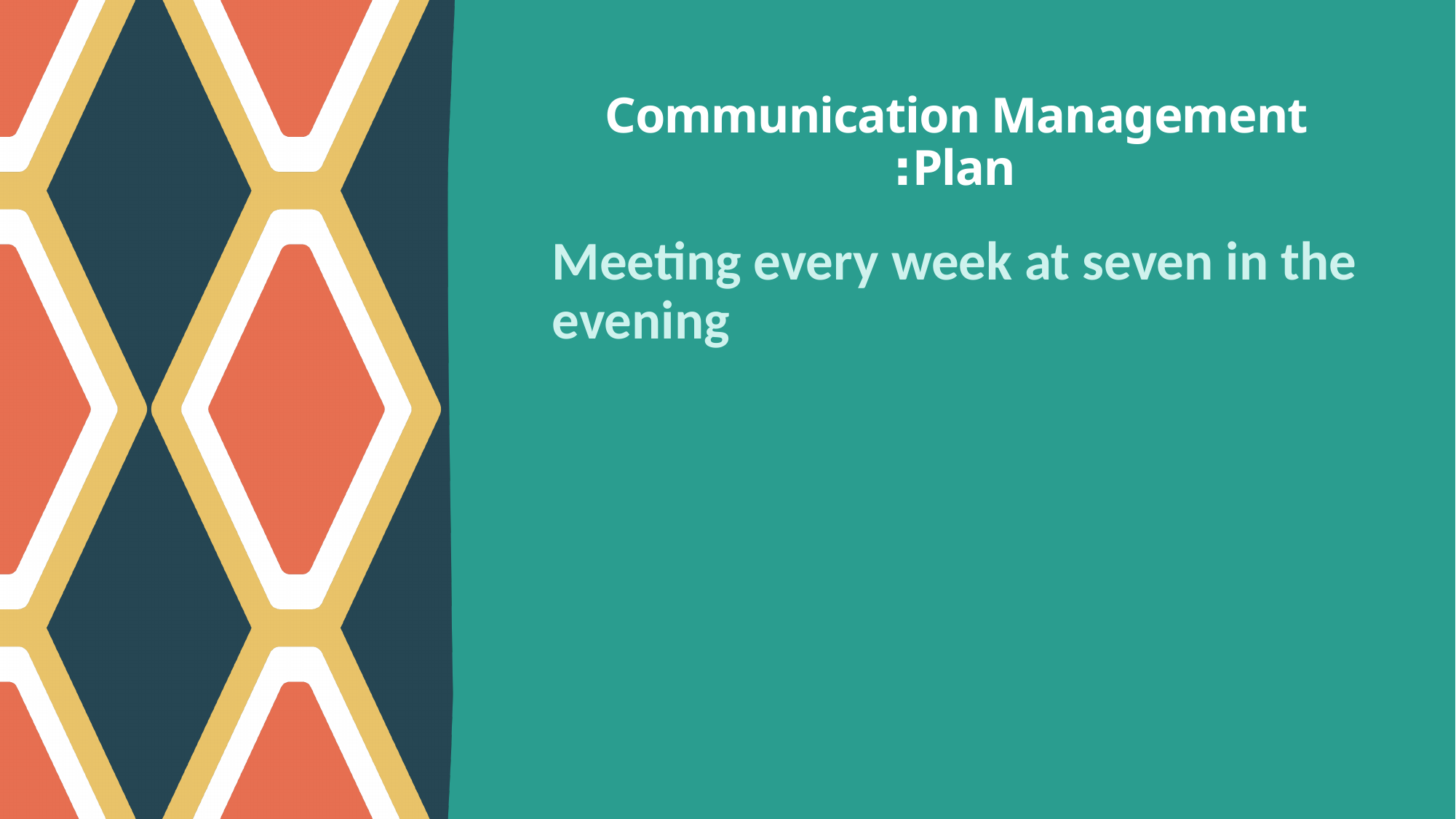

# Communication Management Plan:
Meeting every week at seven in the evening